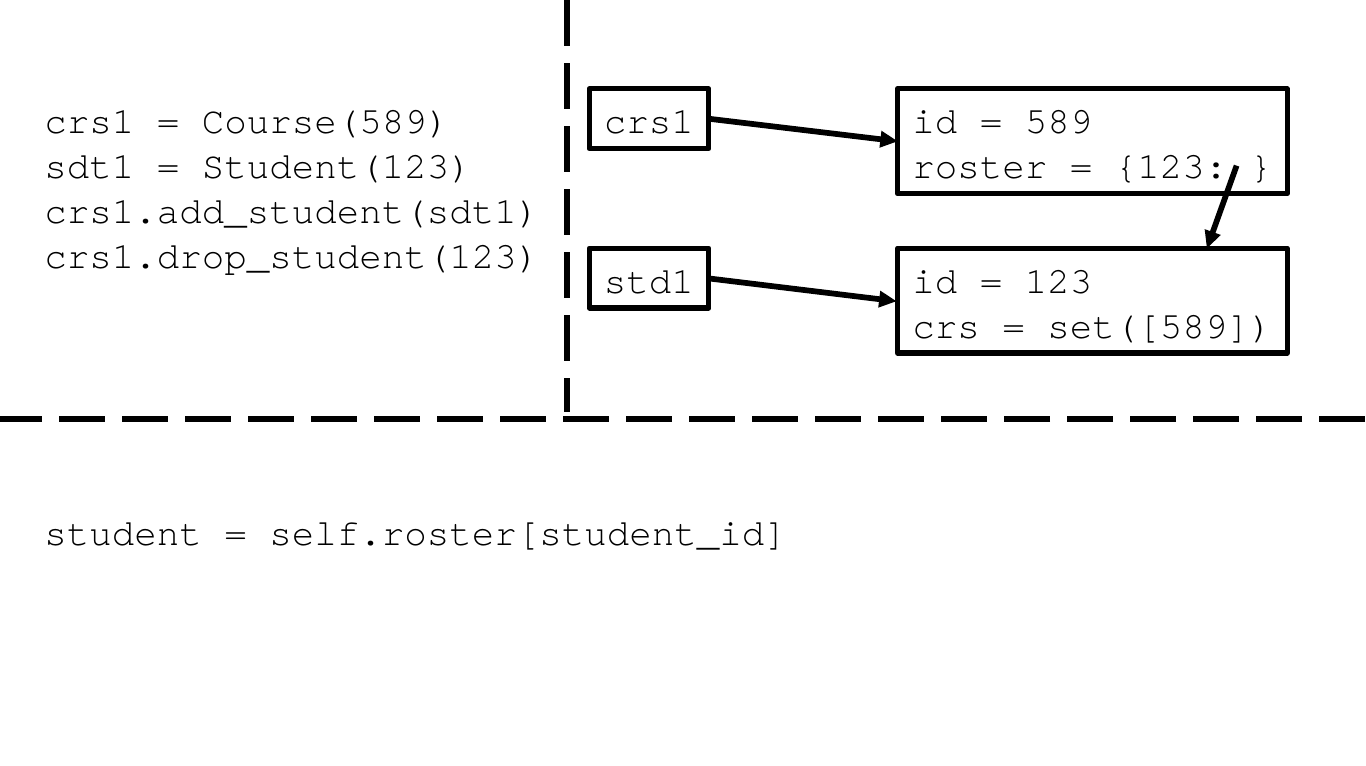

crs1 = Course(589)
sdt1 = Student(123)
crs1.add_student(sdt1)
crs1.drop_student(123)
crs1
id = 589
roster = {123: }
std1
id = 123
crs = set([589])
student = self.roster[student_id]